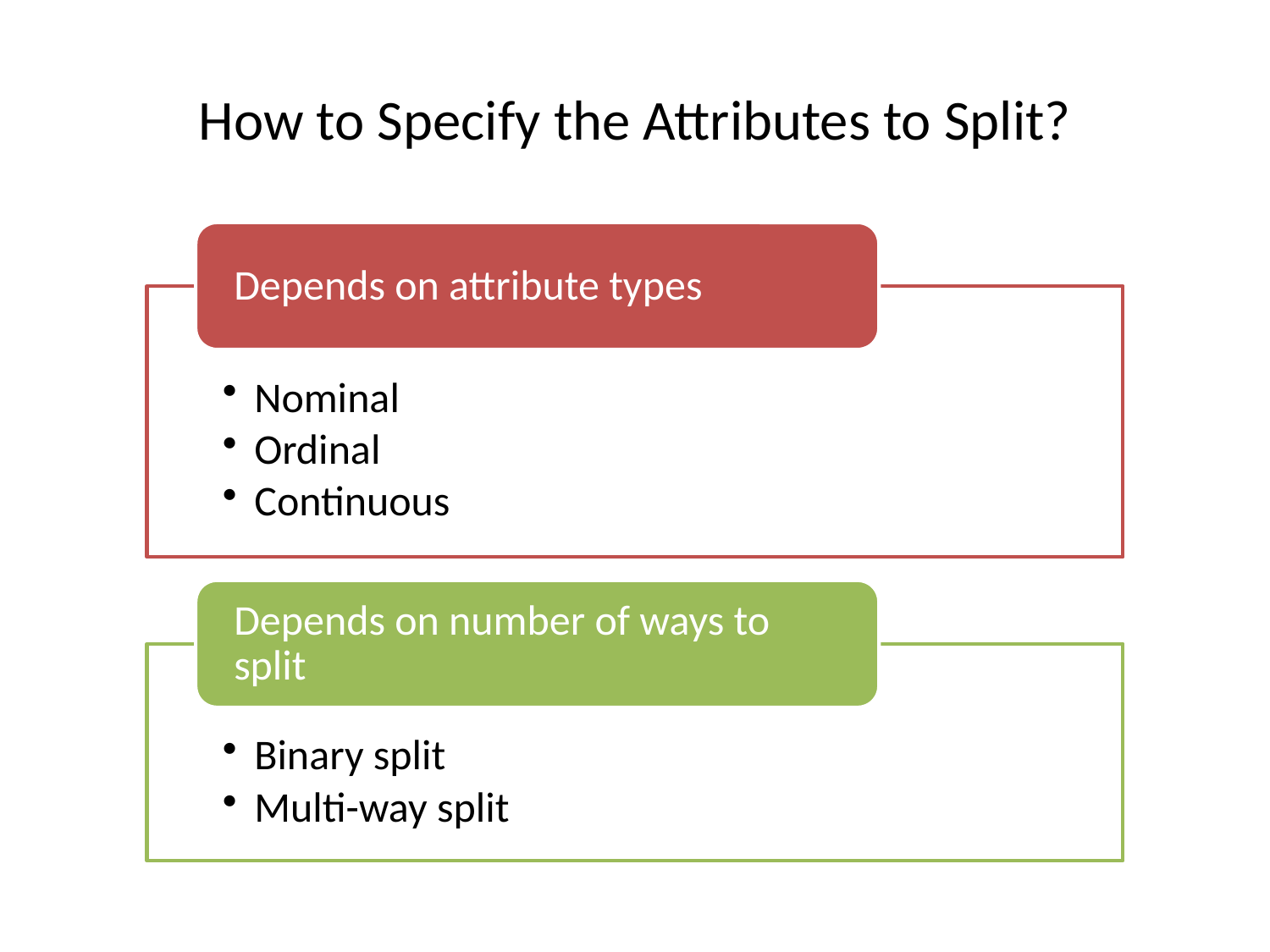

# How to Specify the Attributes to Split?
Nominal
Ordinal
Continuous
Depends on attribute types
Binary split
Multi-way split
Depends on number of ways to split